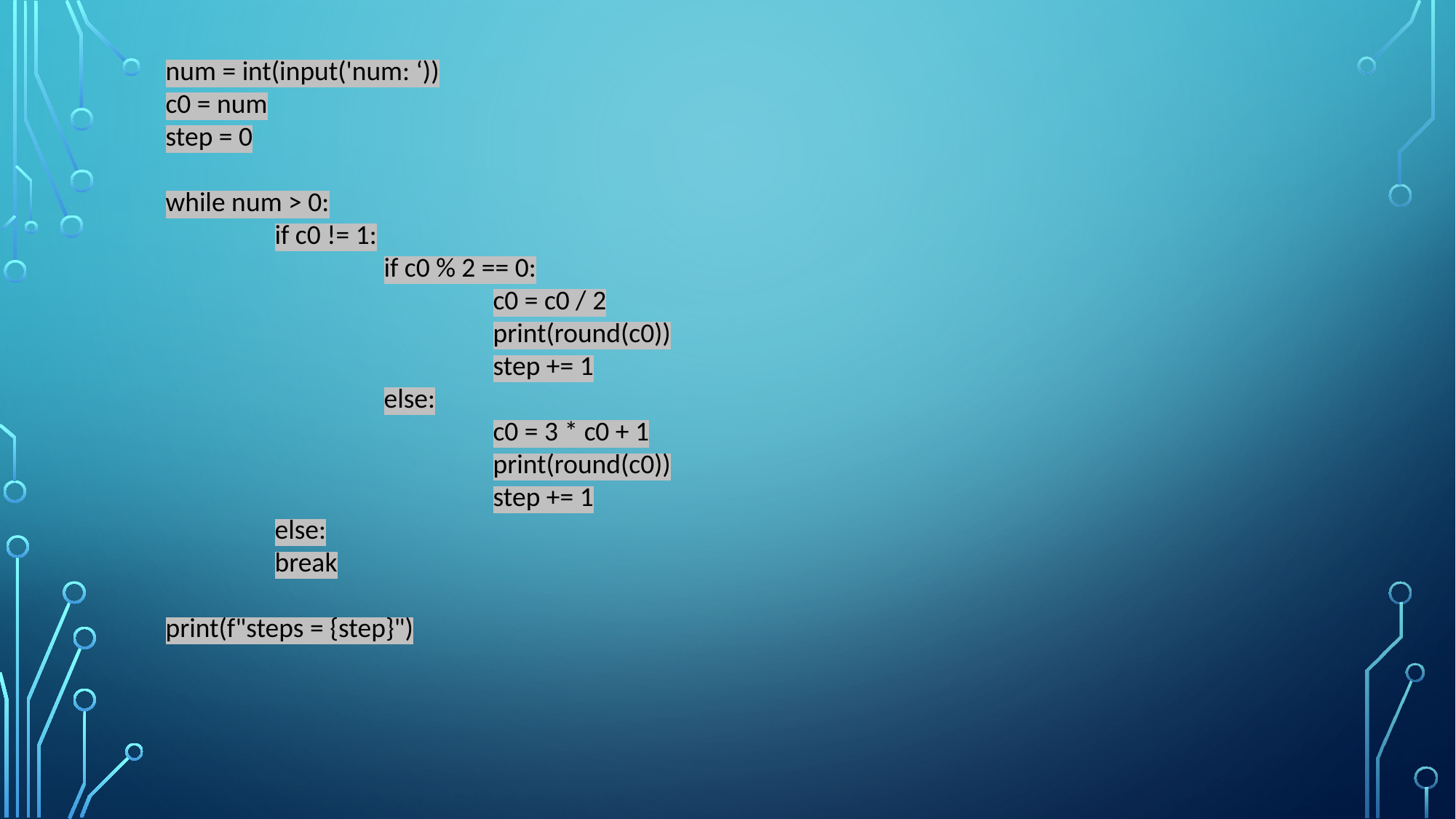

num = int(input('num: ‘))
c0 = num
step = 0

while num > 0:
	if c0 != 1:
		if c0 % 2 == 0:
			c0 = c0 / 2
			print(round(c0))
			step += 1
		else:
			c0 = 3 * c0 + 1
			print(round(c0))
			step += 1
	else:
	break

print(f"steps = {step}")